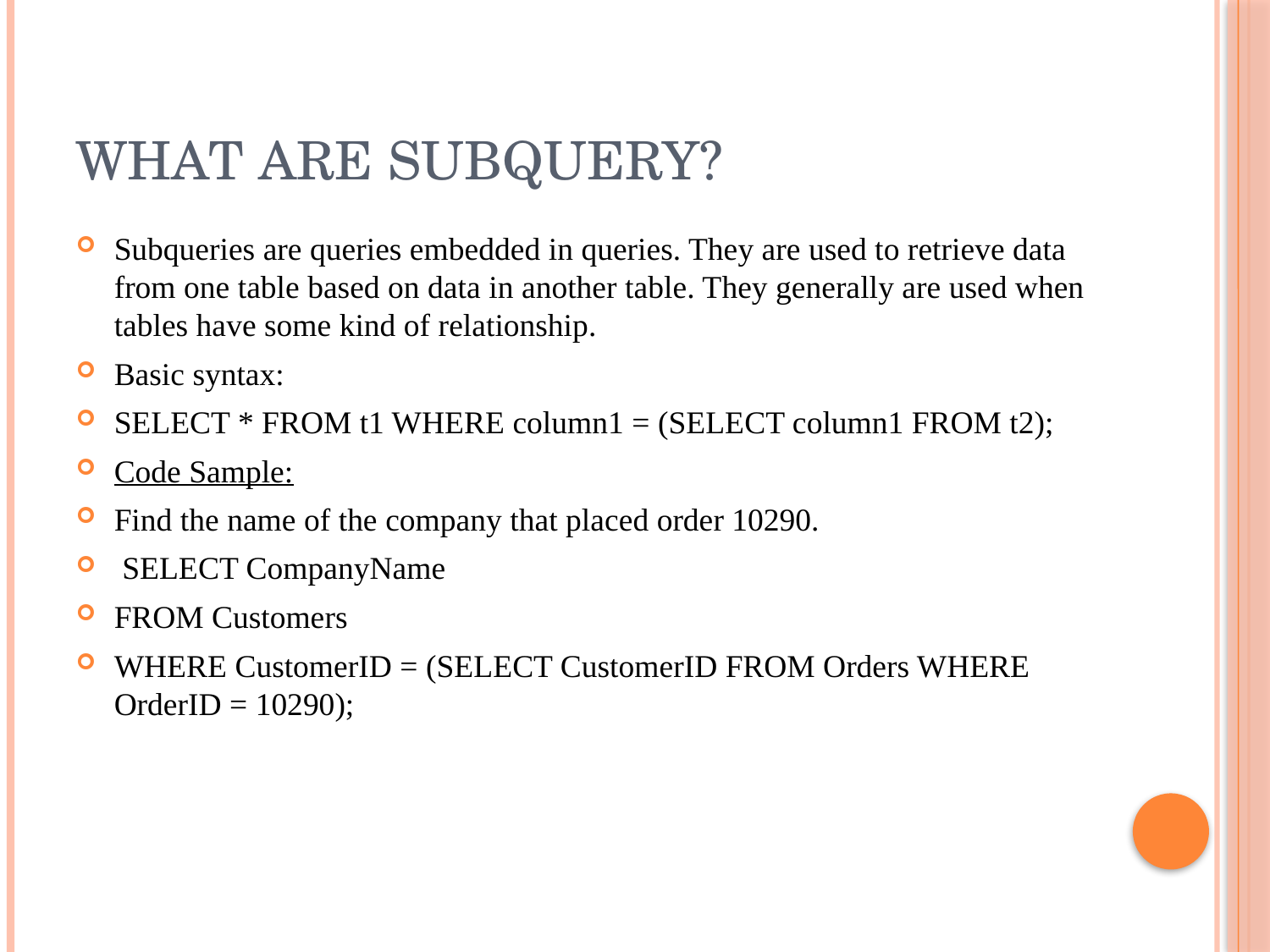

# What are Subquery?
Subqueries are queries embedded in queries. They are used to retrieve data from one table based on data in another table. They generally are used when tables have some kind of relationship.
Basic syntax:
SELECT * FROM t1 WHERE column1 = (SELECT column1 FROM t2);
Code Sample:
Find the name of the company that placed order 10290.
 SELECT CompanyName
FROM Customers
WHERE CustomerID = (SELECT CustomerID FROM Orders WHERE OrderID = 10290);